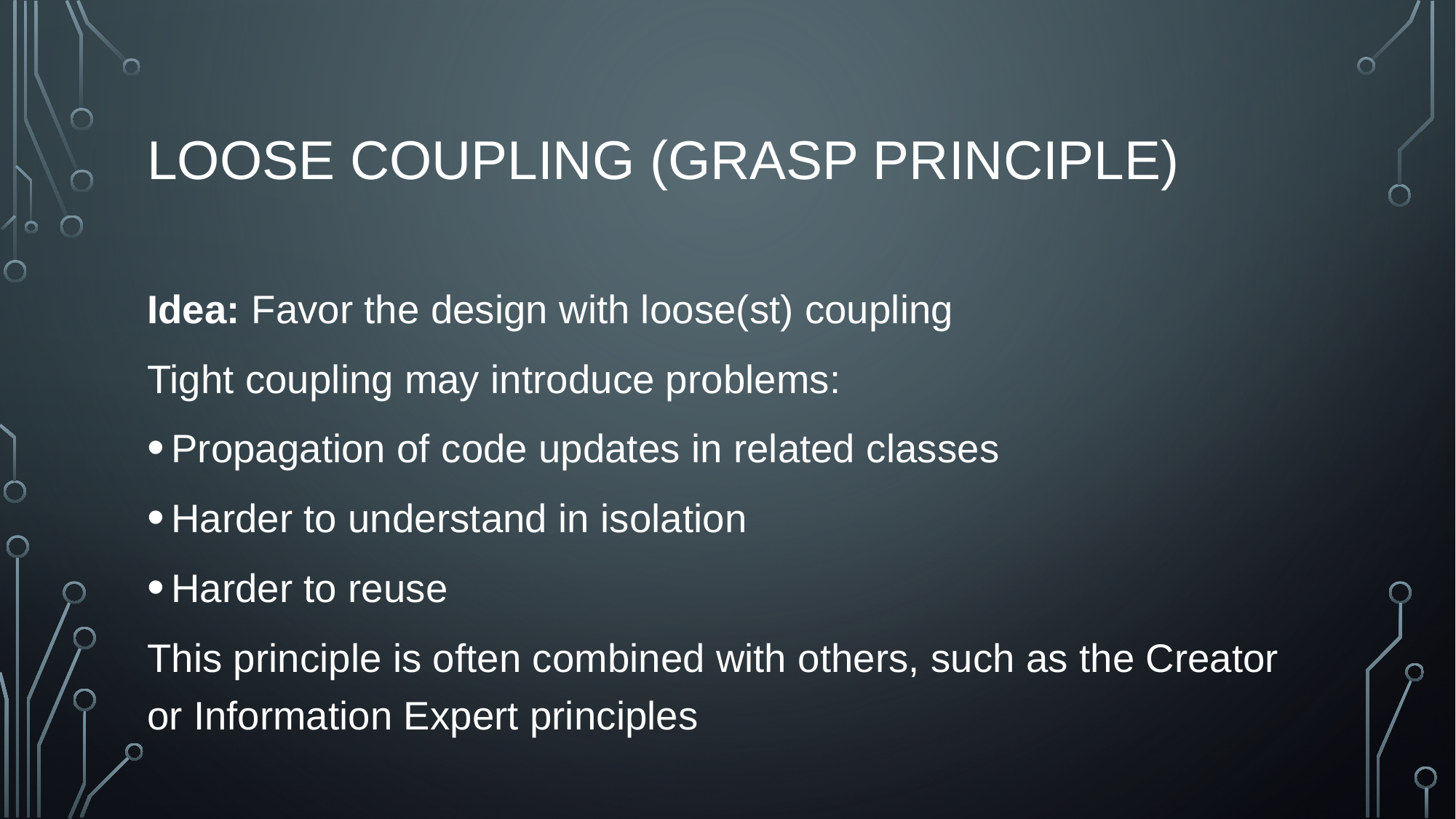

# Loose coupling (GRASP principle)
Idea: Favor the design with loose(st) coupling
Tight coupling may introduce problems:
Propagation of code updates in related classes
Harder to understand in isolation
Harder to reuse
This principle is often combined with others, such as the Creator or Information Expert principles